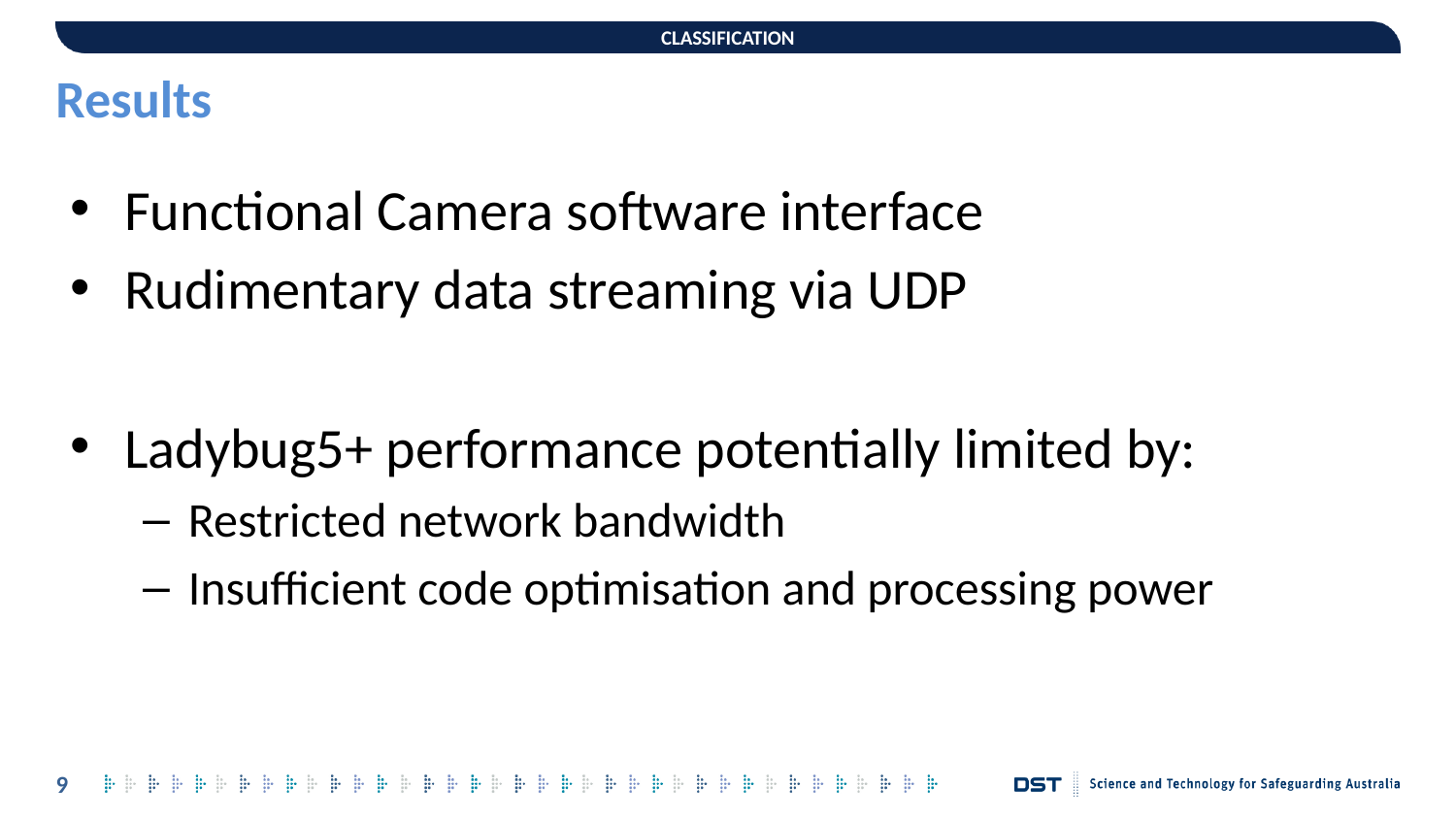

CLASSIFICATION
# Results
Functional Camera software interface
Rudimentary data streaming via UDP

Ladybug5+ performance potentially limited by:
Restricted network bandwidth
Insufficient code optimisation and processing power